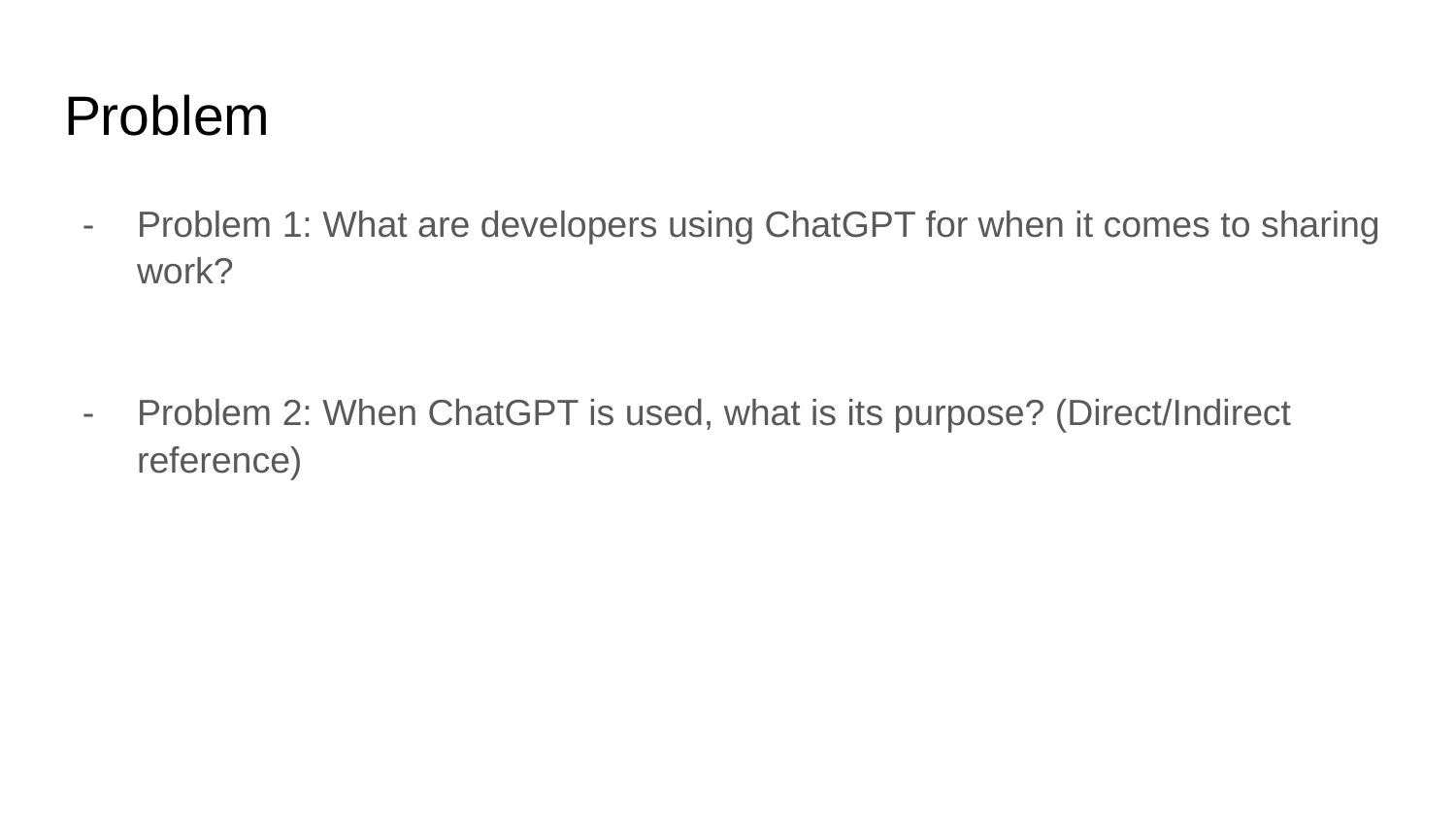

# Problem
Problem 1: What are developers using ChatGPT for when it comes to sharing work?

Problem 2: When ChatGPT is used, what is its purpose? (Direct/Indirect reference)